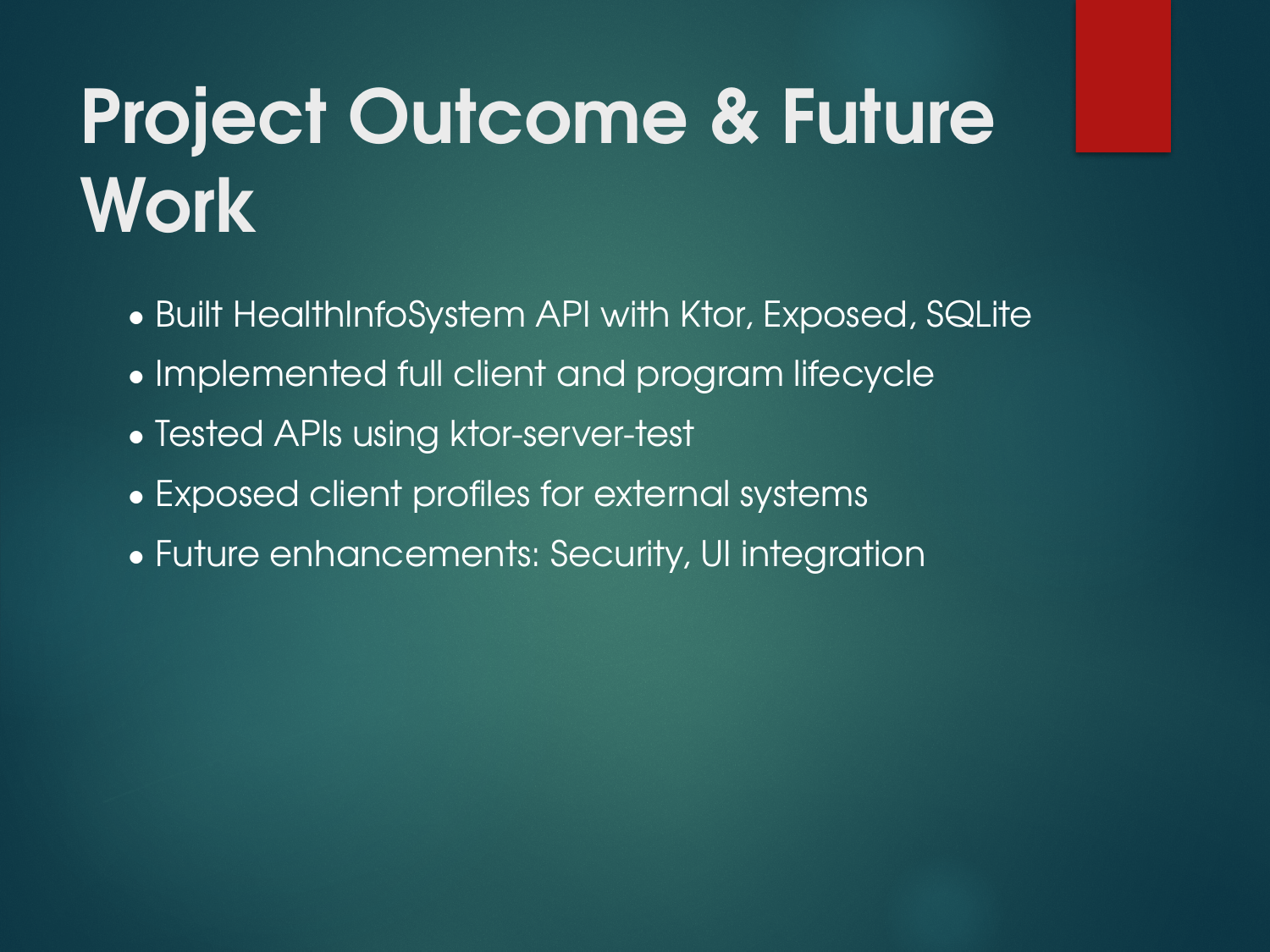

# Project Outcome & Future Work
• Built HealthInfoSystem API with Ktor, Exposed, SQLite
• Implemented full client and program lifecycle
• Tested APIs using ktor-server-test
• Exposed client profiles for external systems
• Future enhancements: Security, UI integration